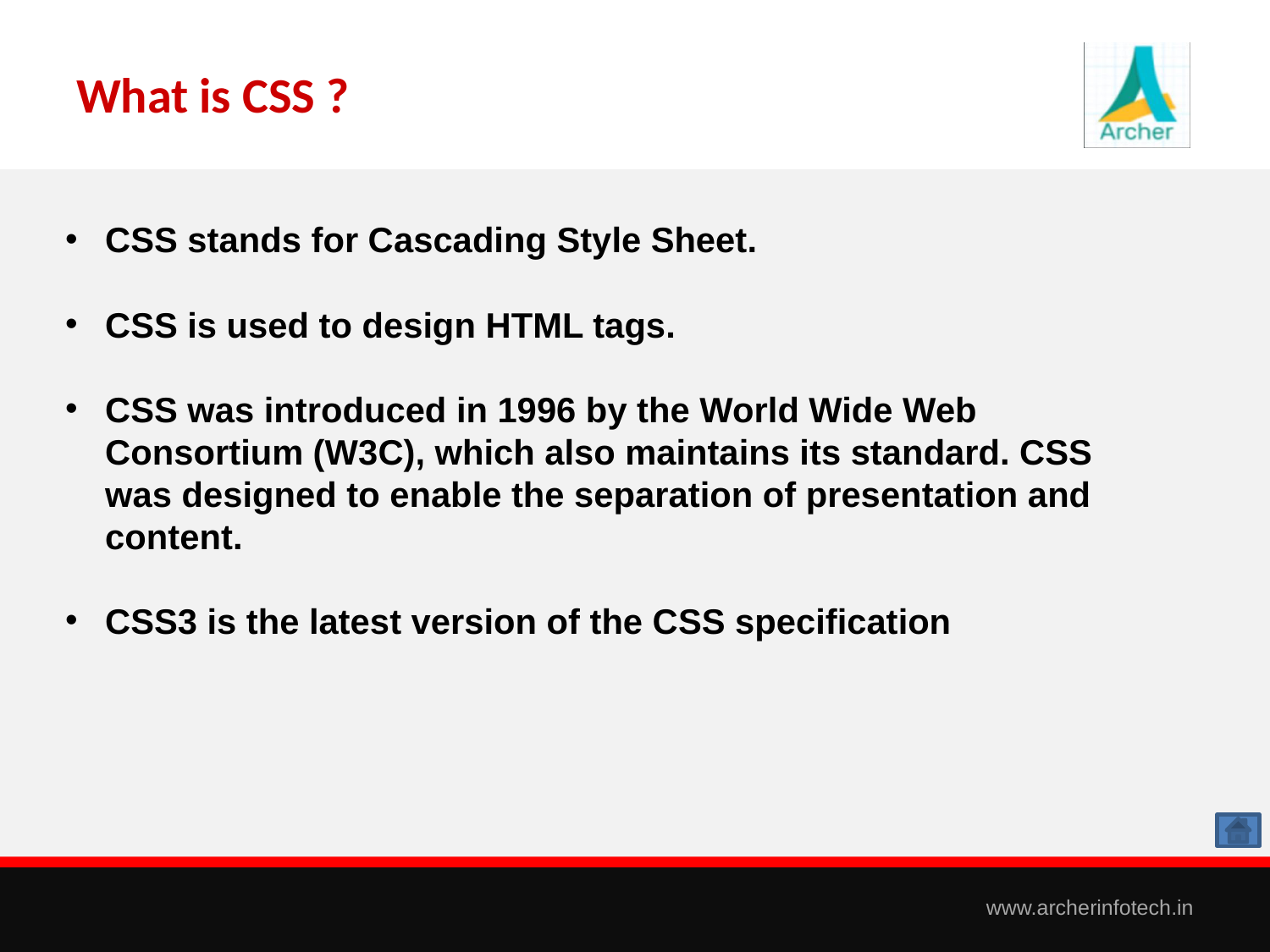

# What is CSS ?
CSS stands for Cascading Style Sheet.

CSS is used to design HTML tags.

CSS was introduced in 1996 by the World Wide Web Consortium (W3C), which also maintains its standard. CSS was designed to enable the separation of presentation and content.

CSS3 is the latest version of the CSS specification